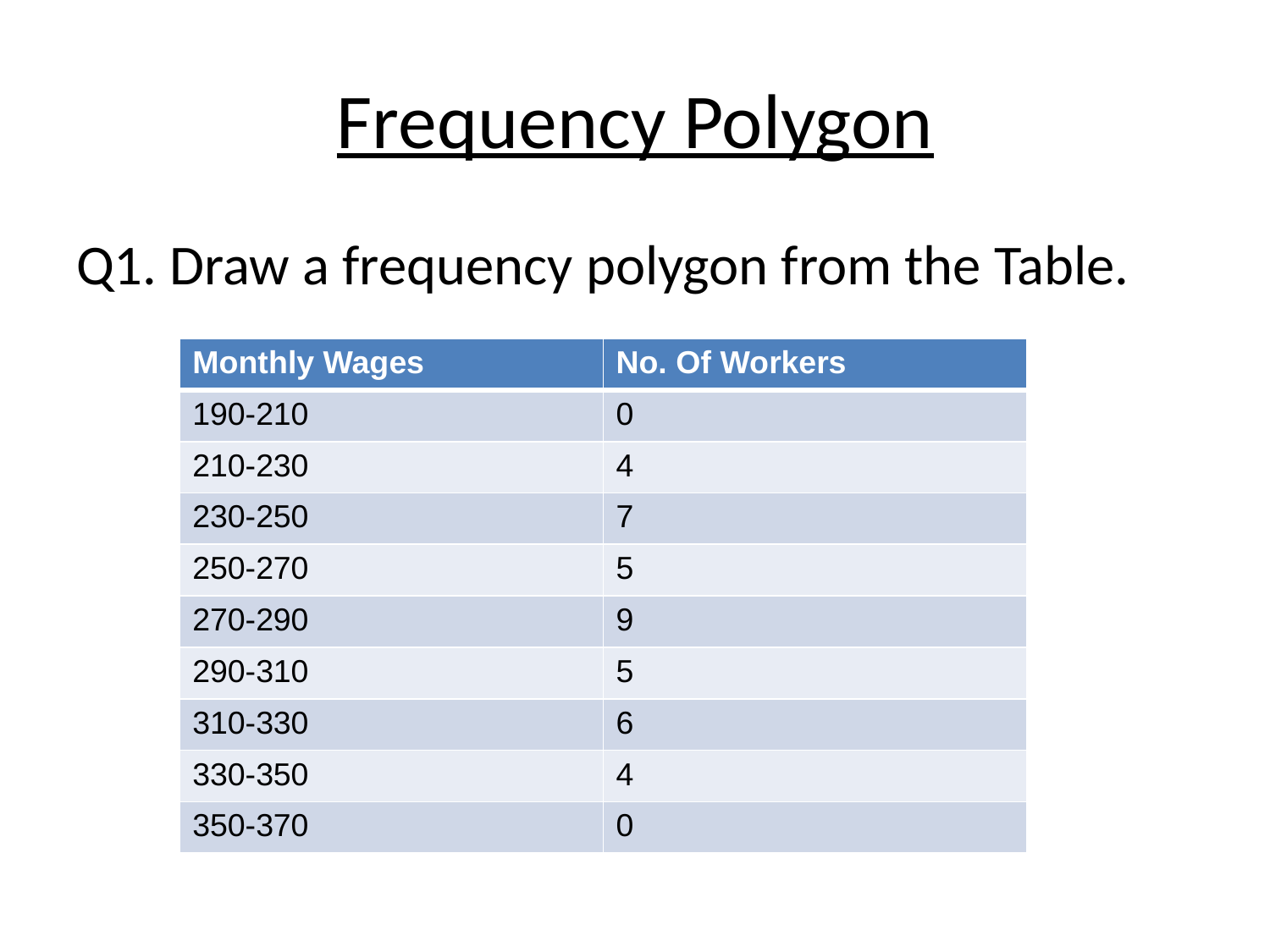

# Frequency Polygon
Q1. Draw a frequency polygon from the Table.

| Monthly Wages | No. Of Workers |
| --- | --- |
| 190-210 | 0 |
| 210-230 | 4 |
| 230-250 | 7 |
| 250-270 | 5 |
| 270-290 | 9 |
| 290-310 | 5 |
| 310-330 | 6 |
| 330-350 | 4 |
| 350-370 | 0 |